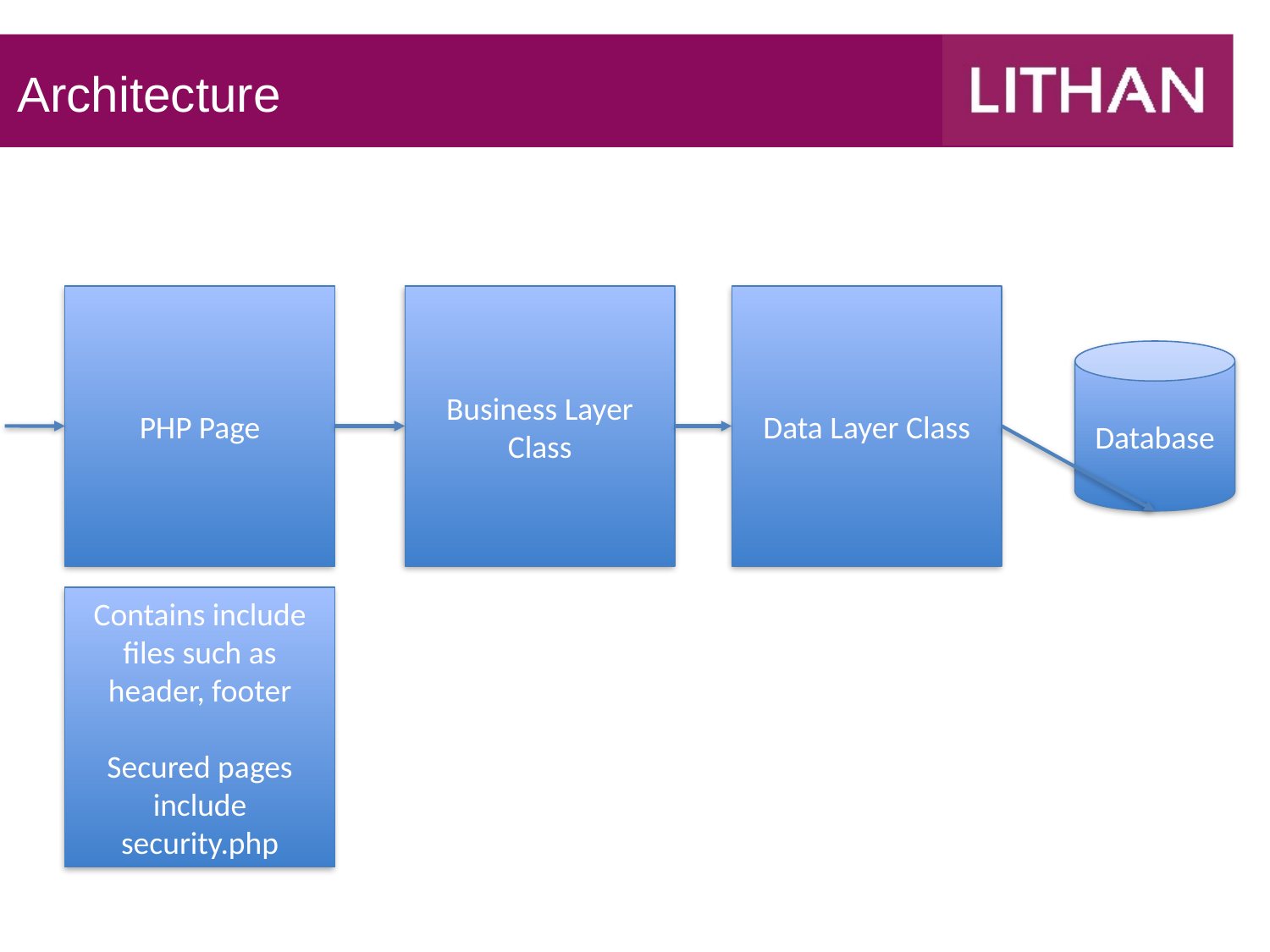

Architecture
PHP Page
Business Layer Class
Data Layer Class
Database
Contains include files such as header, footer

Secured pages include security.php